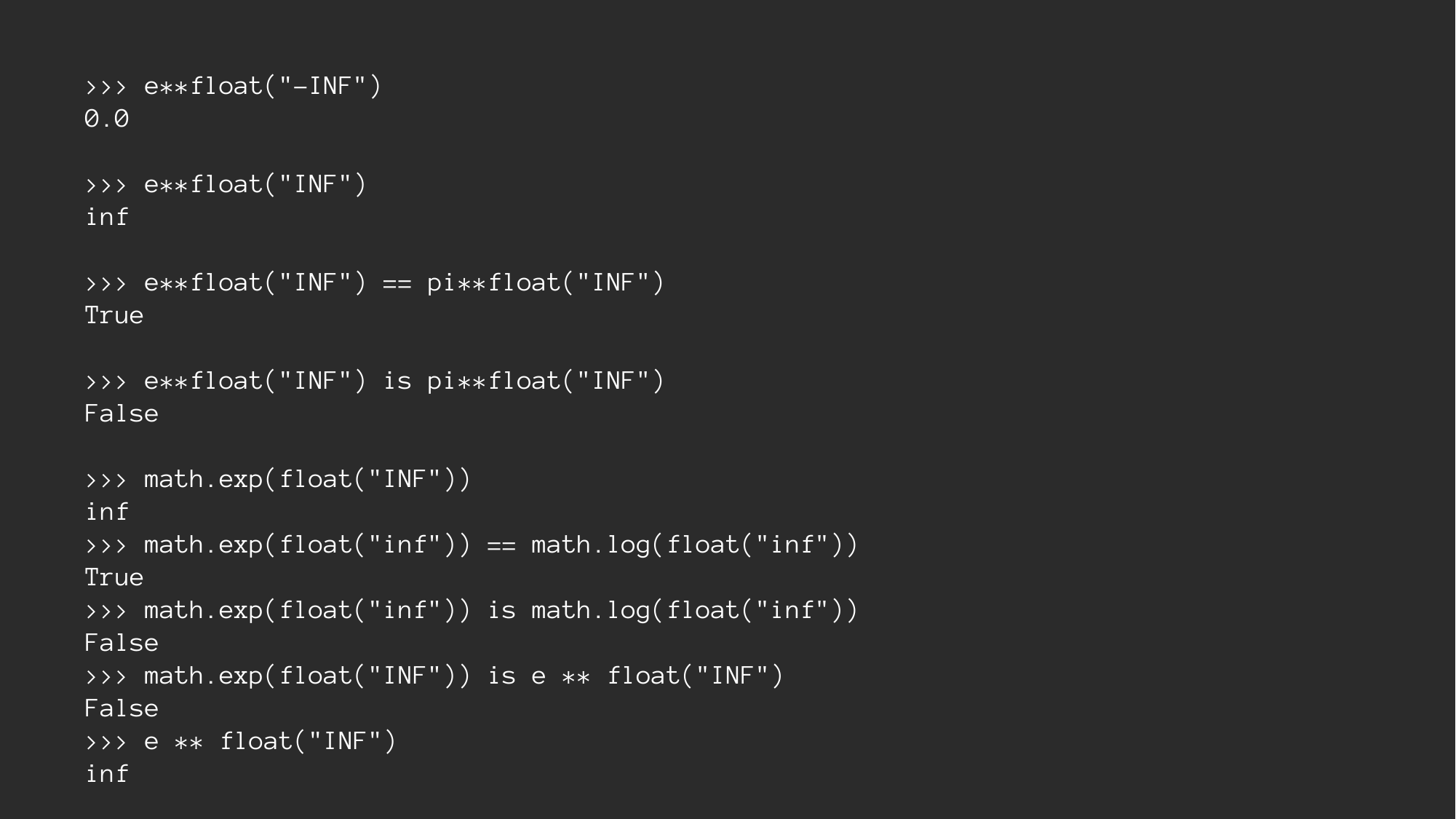

>>> e**float("-INF")
0.0

>>> e**float("INF")
inf

>>> e**float("INF") == pi**float("INF")
True

>>> e**float("INF") is pi**float("INF")
False

>>> math.exp(float("INF"))
inf
>>> math.exp(float("inf")) == math.log(float("inf"))
True
>>> math.exp(float("inf")) is math.log(float("inf"))
False
>>> math.exp(float("INF")) is e ** float("INF")
False
>>> e ** float("INF")
inf